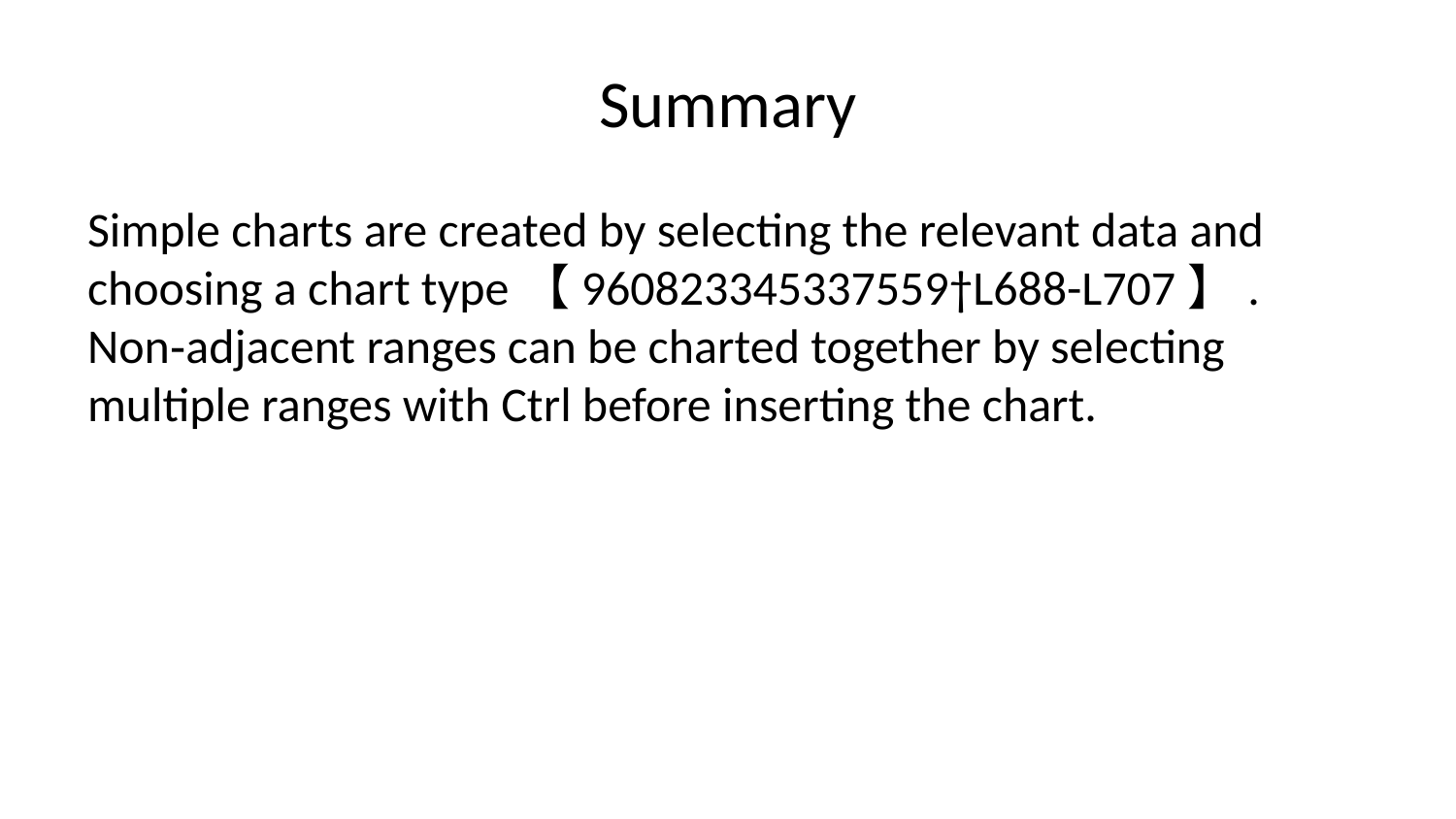

# Summary
Simple charts are created by selecting the relevant data and choosing a chart type【960823345337559†L688-L707】. Non‑adjacent ranges can be charted together by selecting multiple ranges with Ctrl before inserting the chart.